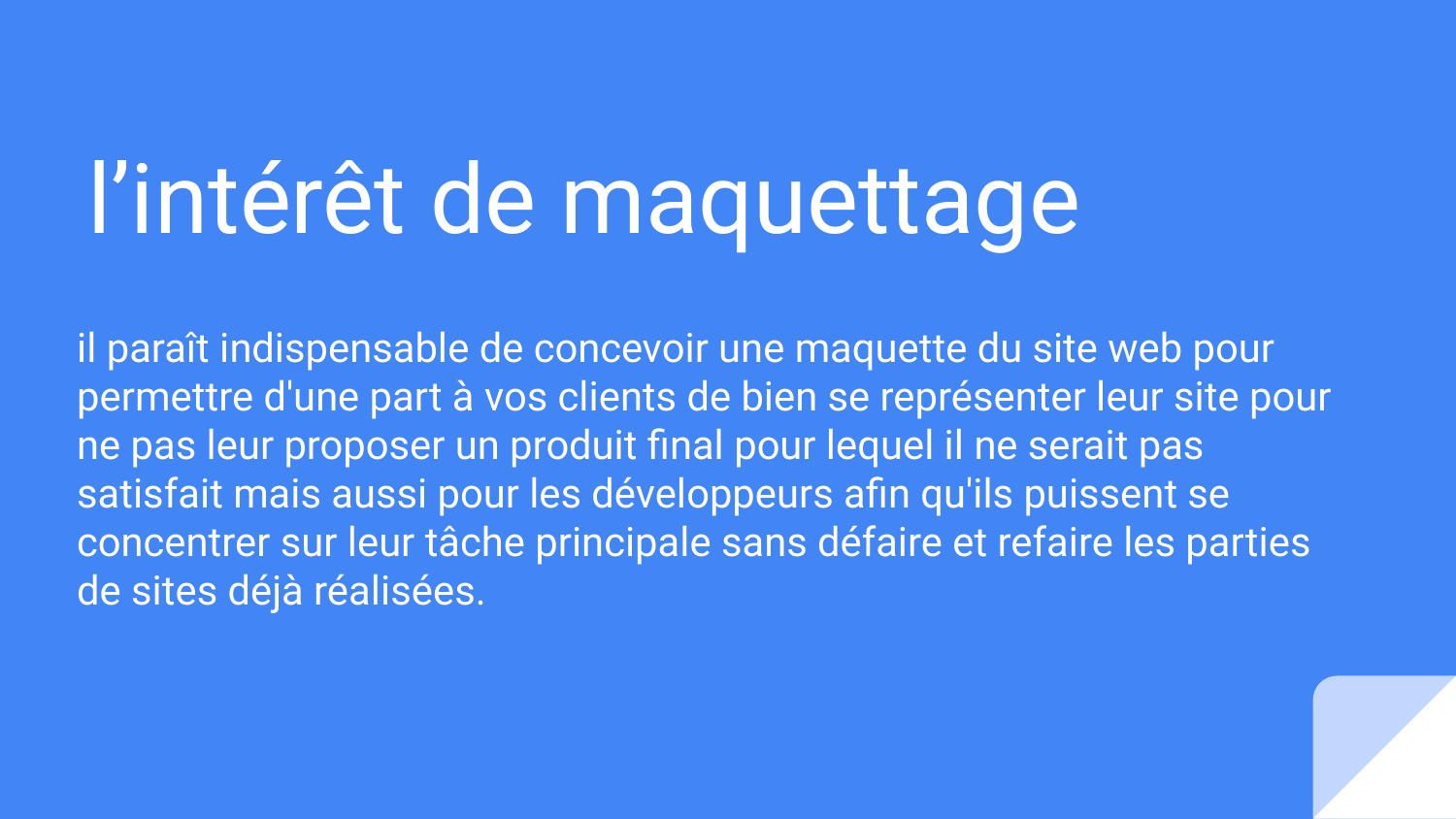

# l’intérêt de maquettage
il paraît indispensable de concevoir une maquette du site web pour permettre d'une part à vos clients de bien se représenter leur site pour ne pas leur proposer un produit final pour lequel il ne serait pas satisfait mais aussi pour les développeurs afin qu'ils puissent se concentrer sur leur tâche principale sans défaire et refaire les parties de sites déjà réalisées.